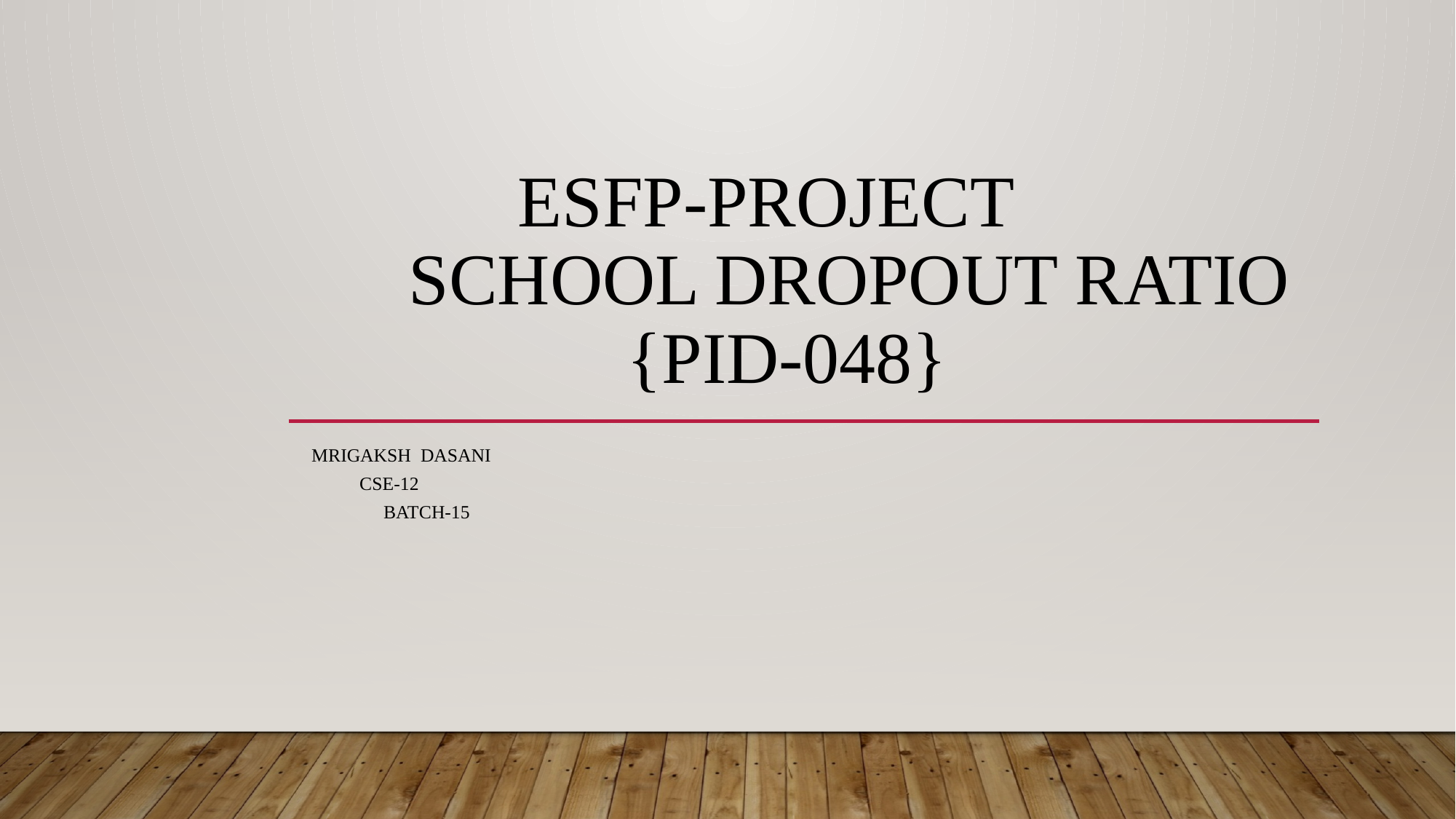

# ESFP-PROJECT SCHOOL DROPOUT RATIO 			{PID-048}

					MRIGAKSH  DASANI
			   	    	CSE-12
			   	          	BATCH-15